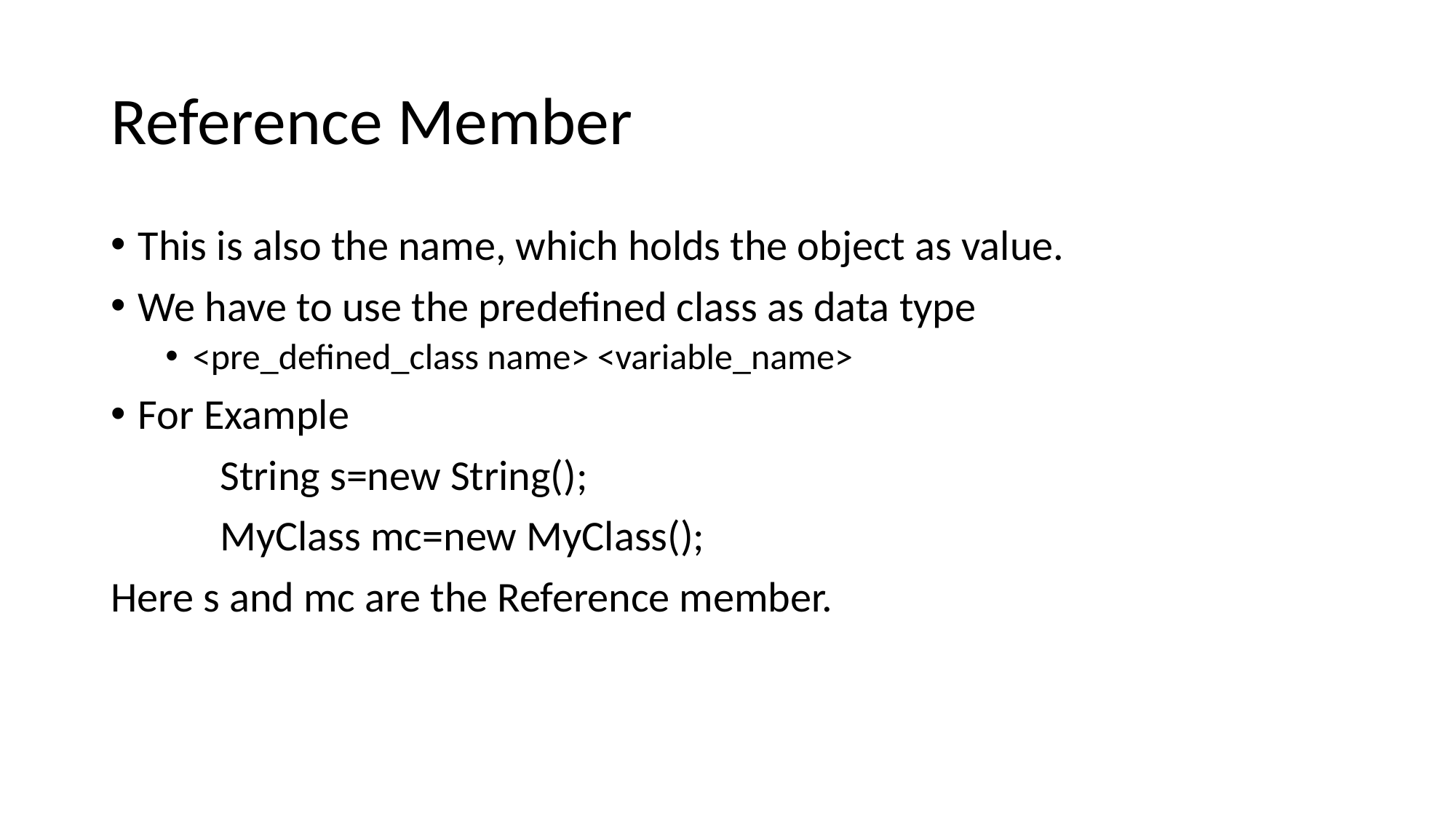

# Reference Member
This is also the name, which holds the object as value.
We have to use the predefined class as data type
<pre_defined_class name> <variable_name>
For Example
	String s=new String();
	MyClass mc=new MyClass();
Here s and mc are the Reference member.